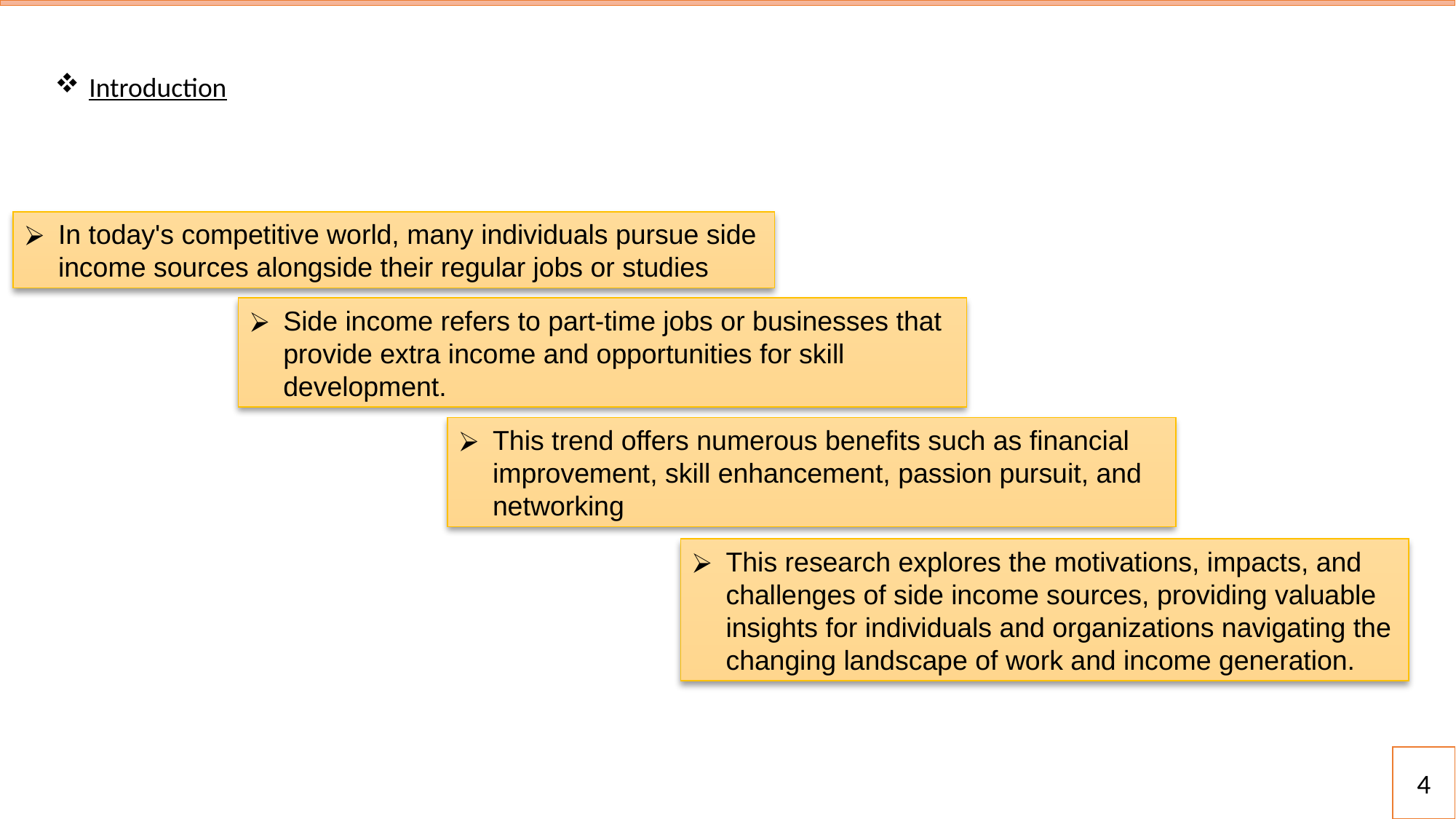

Introduction
In today's competitive world, many individuals pursue side income sources alongside their regular jobs or studies
Side income refers to part-time jobs or businesses that provide extra income and opportunities for skill development.
This trend offers numerous benefits such as financial improvement, skill enhancement, passion pursuit, and networking
This research explores the motivations, impacts, and challenges of side income sources, providing valuable insights for individuals and organizations navigating the changing landscape of work and income generation.
4